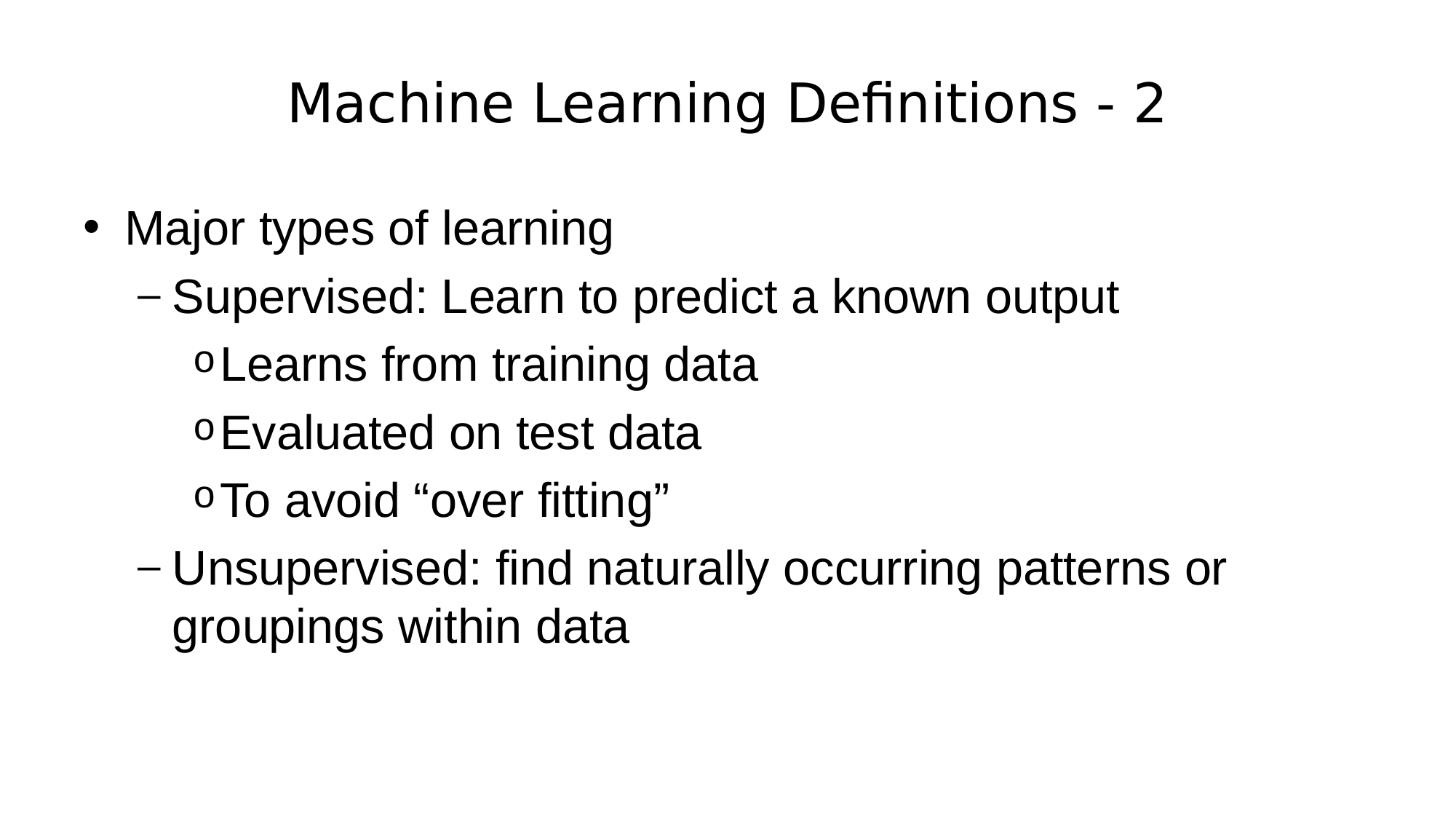

# Machine Learning Definitions - 2
Major types of learning
Supervised: Learn to predict a known output
Learns from training data
Evaluated on test data
To avoid “over fitting”
Unsupervised: find naturally occurring patterns or groupings within data